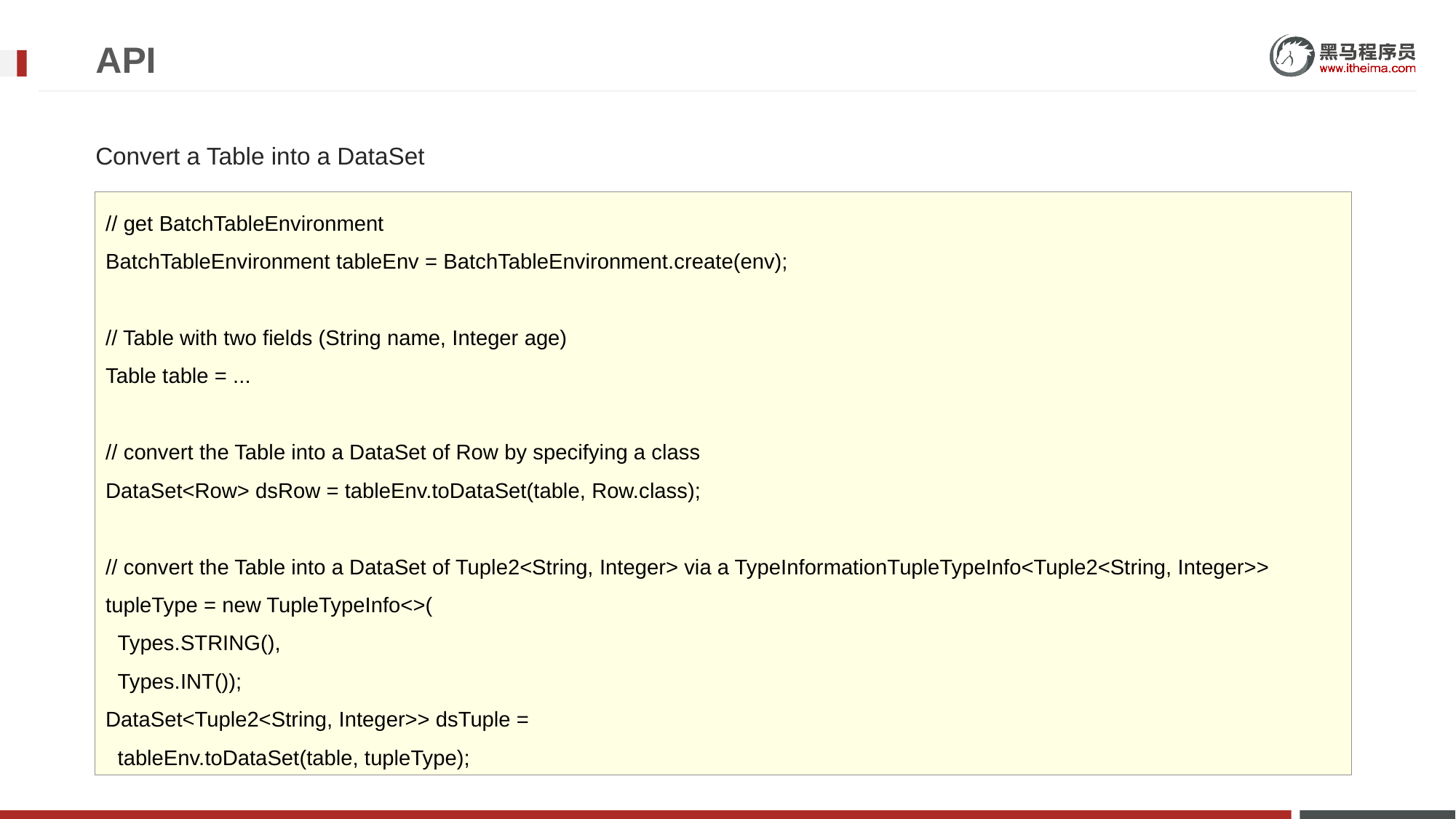

# API
Convert a Table into a DataSet
// get BatchTableEnvironment
BatchTableEnvironment tableEnv = BatchTableEnvironment.create(env);

// Table with two fields (String name, Integer age)
Table table = ...

// convert the Table into a DataSet of Row by specifying a class
DataSet<Row> dsRow = tableEnv.toDataSet(table, Row.class);

// convert the Table into a DataSet of Tuple2<String, Integer> via a TypeInformationTupleTypeInfo<Tuple2<String, Integer>> tupleType = new TupleTypeInfo<>(
  Types.STRING(),
  Types.INT());
DataSet<Tuple2<String, Integer>> dsTuple =
  tableEnv.toDataSet(table, tupleType);